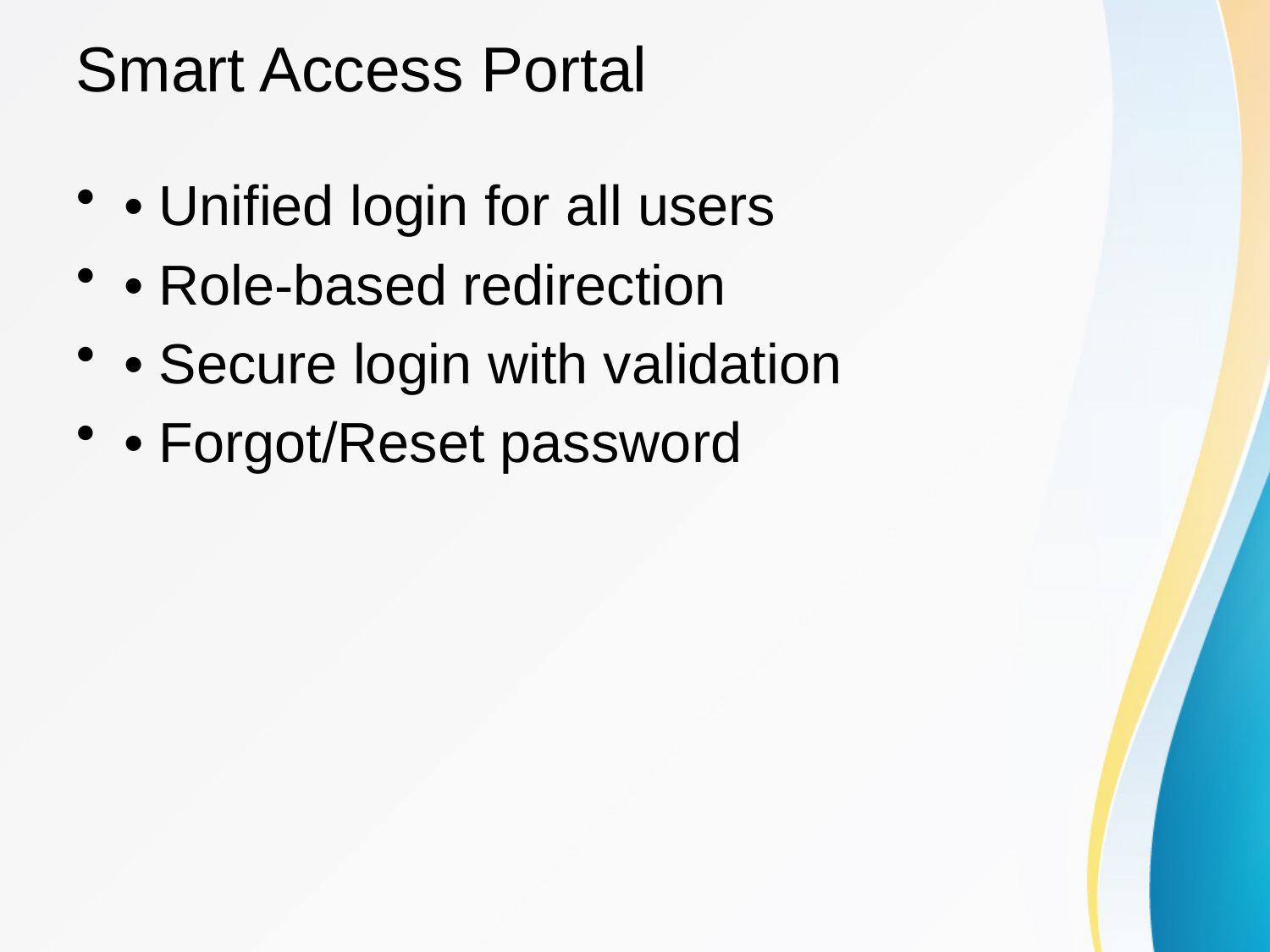

# Smart Access Portal
• Unified login for all users
• Role-based redirection
• Secure login with validation
• Forgot/Reset password